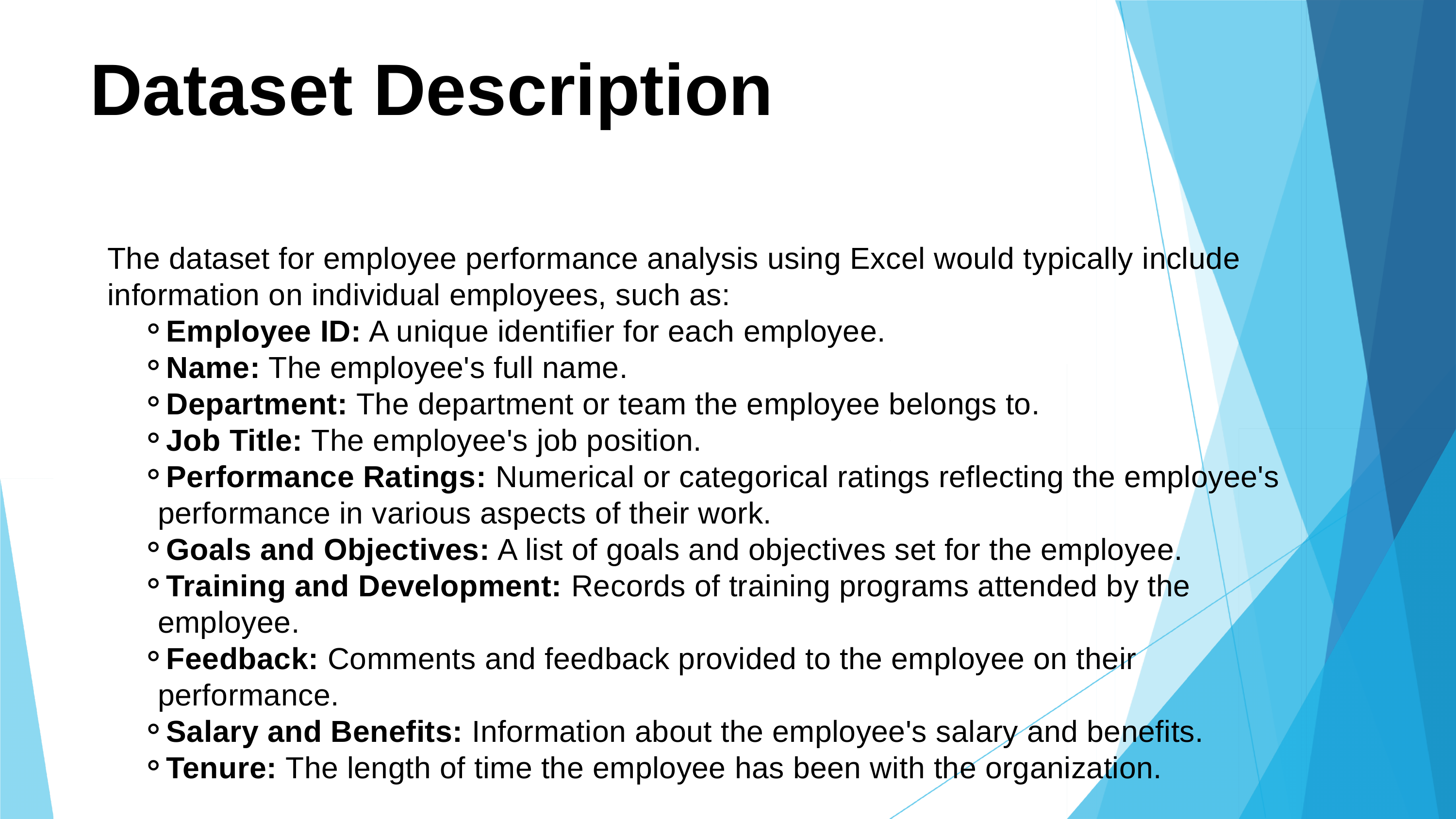

Dataset Description
The dataset for employee performance analysis using Excel would typically include information on individual employees, such as:
Employee ID: A unique identifier for each employee.
Name: The employee's full name.
Department: The department or team the employee belongs to.
Job Title: The employee's job position.
Performance Ratings: Numerical or categorical ratings reflecting the employee's performance in various aspects of their work.
Goals and Objectives: A list of goals and objectives set for the employee.
Training and Development: Records of training programs attended by the employee.
Feedback: Comments and feedback provided to the employee on their performance.
Salary and Benefits: Information about the employee's salary and benefits.
Tenure: The length of time the employee has been with the organization.